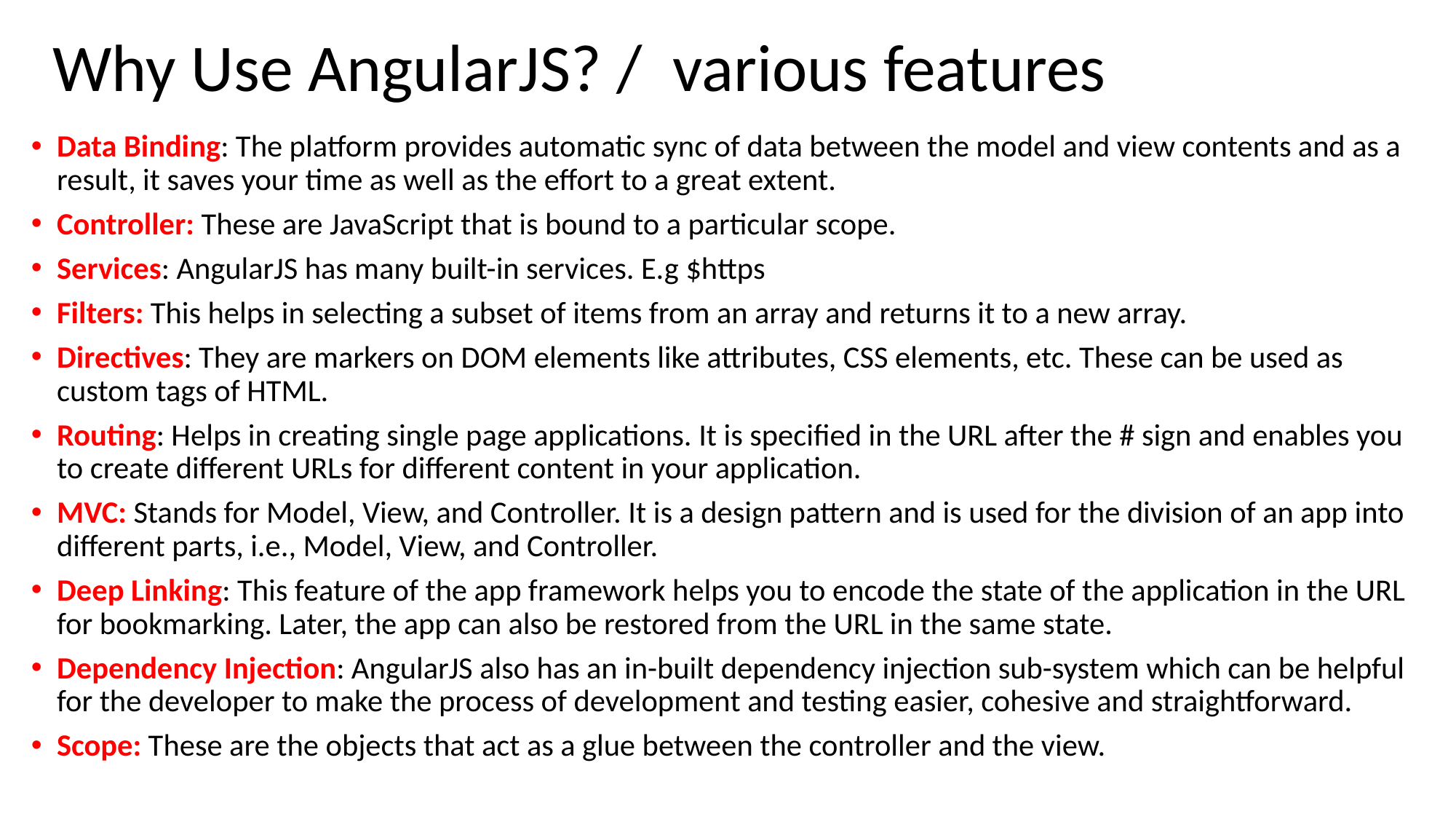

# Why Use AngularJS? /  various features
Data Binding: The platform provides automatic sync of data between the model and view contents and as a result, it saves your time as well as the effort to a great extent.
Controller: These are JavaScript that is bound to a particular scope.
Services: AngularJS has many built-in services. E.g $https
Filters: This helps in selecting a subset of items from an array and returns it to a new array.
Directives: They are markers on DOM elements like attributes, CSS elements, etc. These can be used as custom tags of HTML.
Routing: Helps in creating single page applications. It is specified in the URL after the # sign and enables you to create different URLs for different content in your application.
MVC: Stands for Model, View, and Controller. It is a design pattern and is used for the division of an app into different parts, i.e., Model, View, and Controller.
Deep Linking: This feature of the app framework helps you to encode the state of the application in the URL for bookmarking. Later, the app can also be restored from the URL in the same state.
Dependency Injection: AngularJS also has an in-built dependency injection sub-system which can be helpful for the developer to make the process of development and testing easier, cohesive and straightforward.
Scope: These are the objects that act as a glue between the controller and the view.